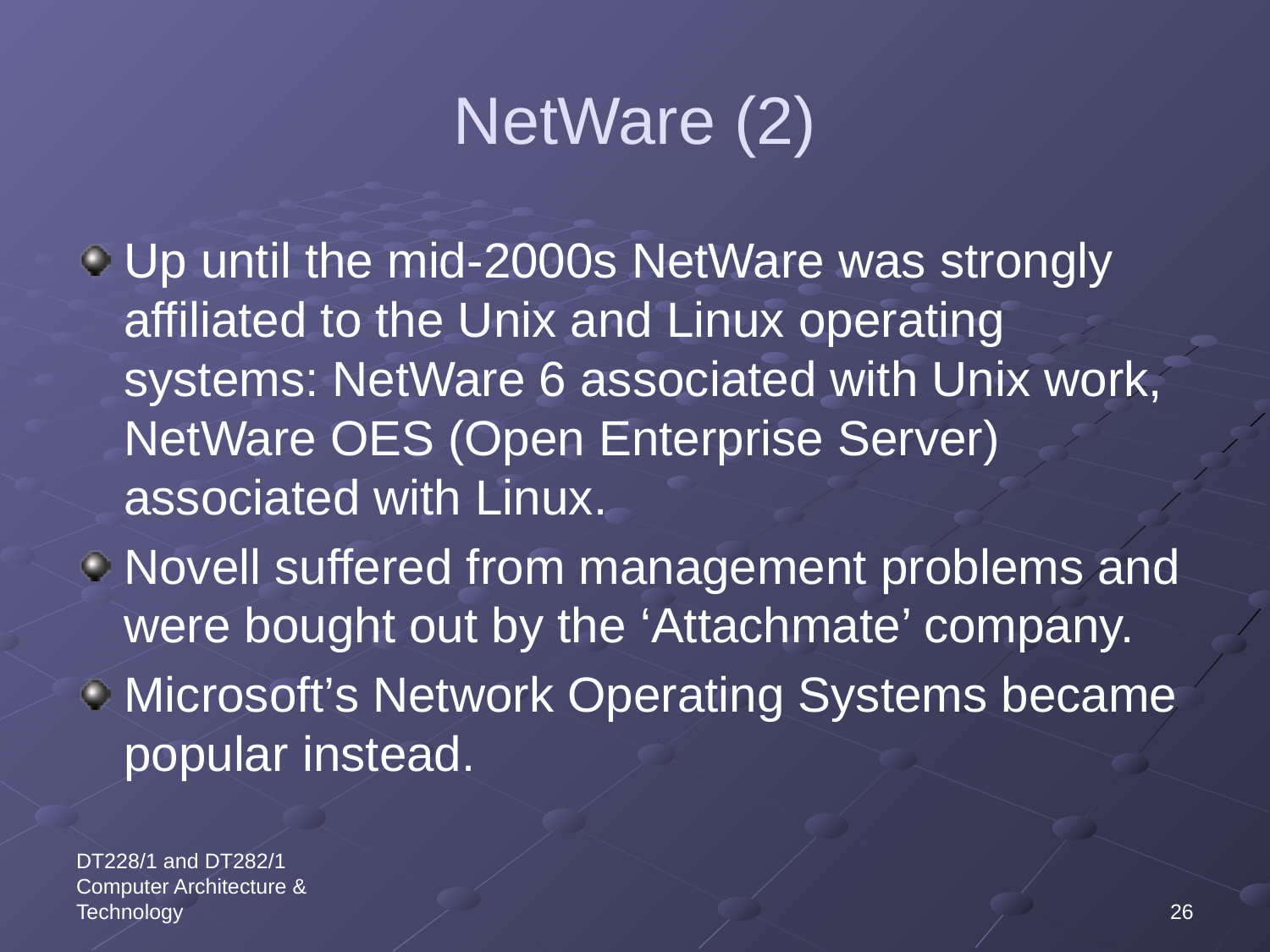

# NetWare (2)
Up until the mid-2000s NetWare was strongly affiliated to the Unix and Linux operating systems: NetWare 6 associated with Unix work, NetWare OES (Open Enterprise Server) associated with Linux.
Novell suffered from management problems and were bought out by the ‘Attachmate’ company.
Microsoft’s Network Operating Systems became popular instead.
DT228/1 and DT282/1 Computer Architecture & Technology
26